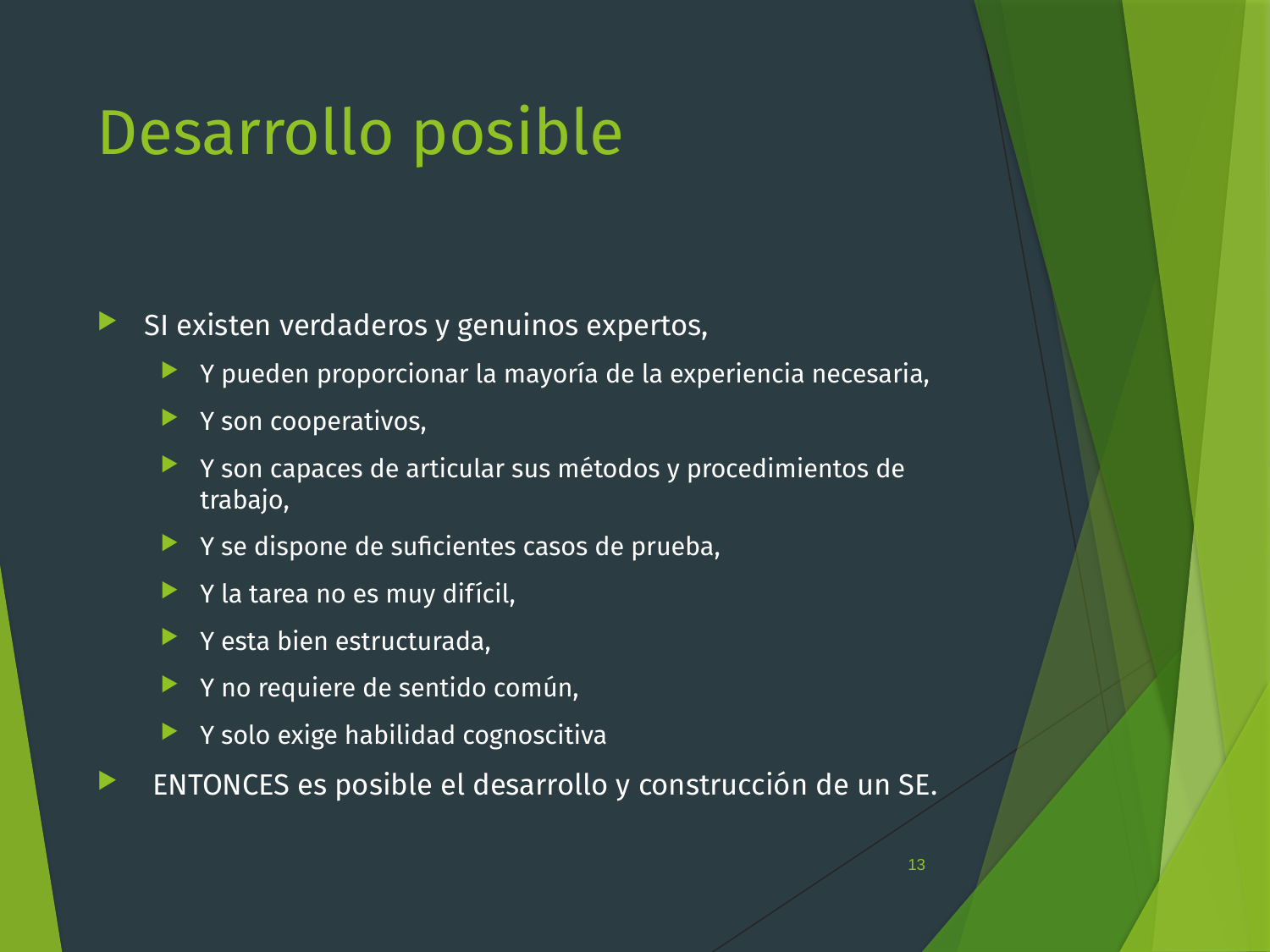

# Desarrollo posible
SI existen verdaderos y genuinos expertos,
Y pueden proporcionar la mayoría de la experiencia necesaria,
Y son cooperativos,
Y son capaces de articular sus métodos y procedimientos de trabajo,
Y se dispone de suficientes casos de prueba,
Y la tarea no es muy difícil,
Y esta bien estructurada,
Y no requiere de sentido común,
Y solo exige habilidad cognoscitiva
 ENTONCES es posible el desarrollo y construcción de un SE.

13